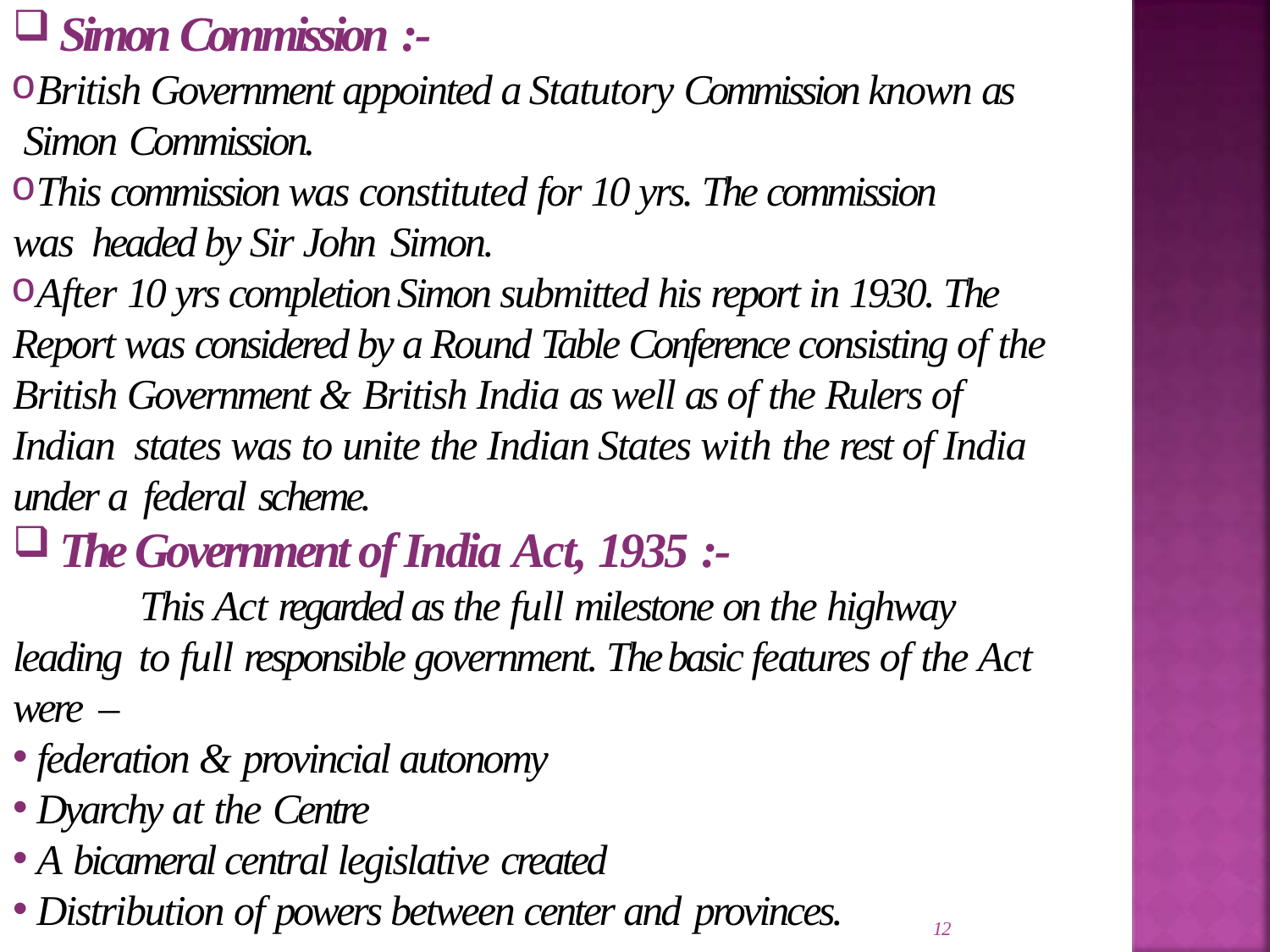

Simon Commission :-
British Government appointed a Statutory Commission known as  Simon Commission.
This commission was constituted for 10 yrs. The commission was  headed by Sir John Simon.
After 10 yrs completion Simon submitted his report in 1930. The  Report was considered by a Round Table Conference consisting of the  British Government & British India as well as of the Rulers of Indian  states was to unite the Indian States with the rest of India under a  federal scheme.
The Government of India Act, 1935 :-
This Act regarded as the full milestone on the highway leading  to full responsible government. The basic features of the Act were –
federation & provincial autonomy
Dyarchy at the Centre
A bicameral central legislative created
Distribution of powers between center and provinces.
12